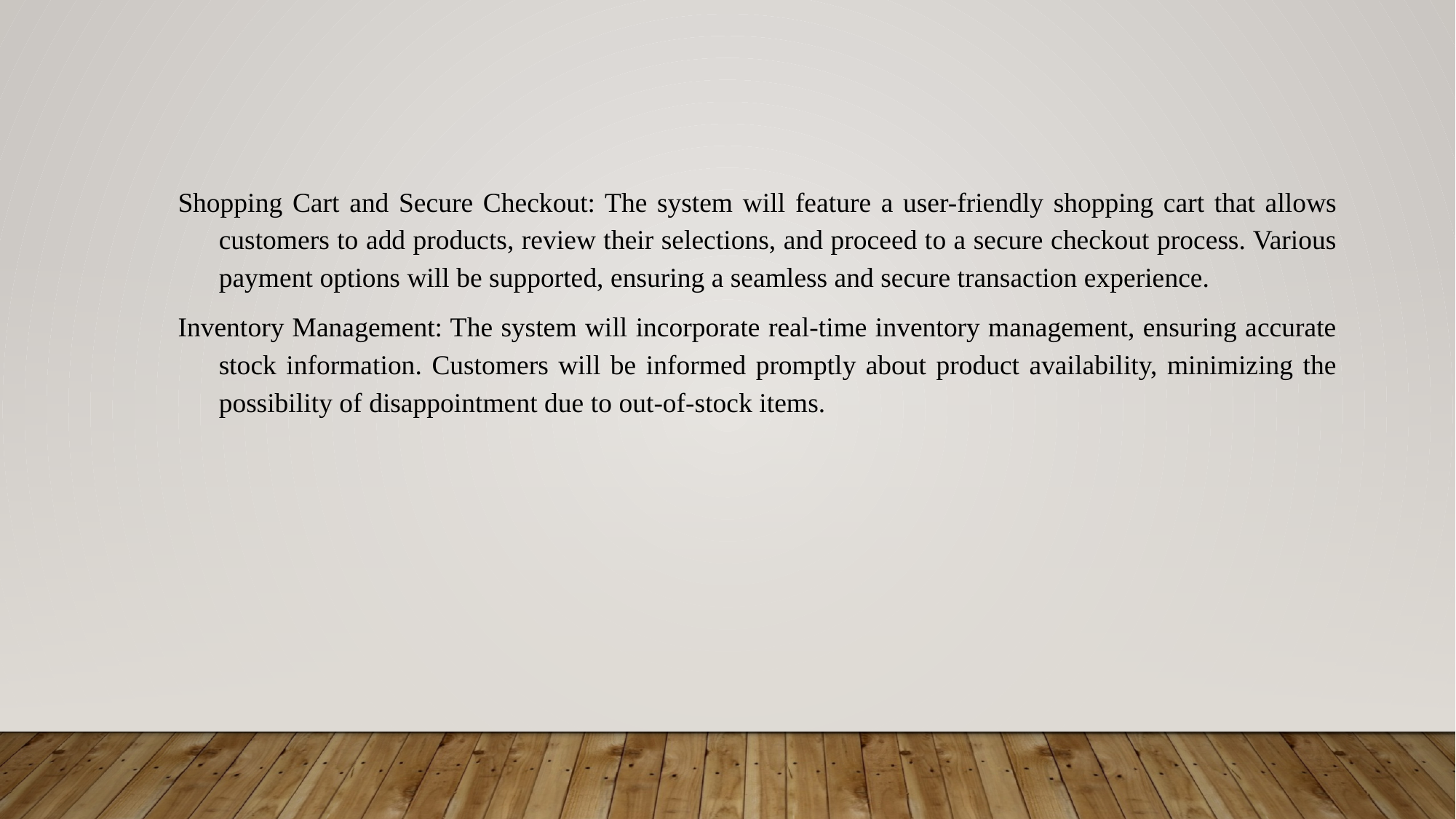

Shopping Cart and Secure Checkout: The system will feature a user-friendly shopping cart that allows customers to add products, review their selections, and proceed to a secure checkout process. Various payment options will be supported, ensuring a seamless and secure transaction experience.
Inventory Management: The system will incorporate real-time inventory management, ensuring accurate stock information. Customers will be informed promptly about product availability, minimizing the possibility of disappointment due to out-of-stock items.